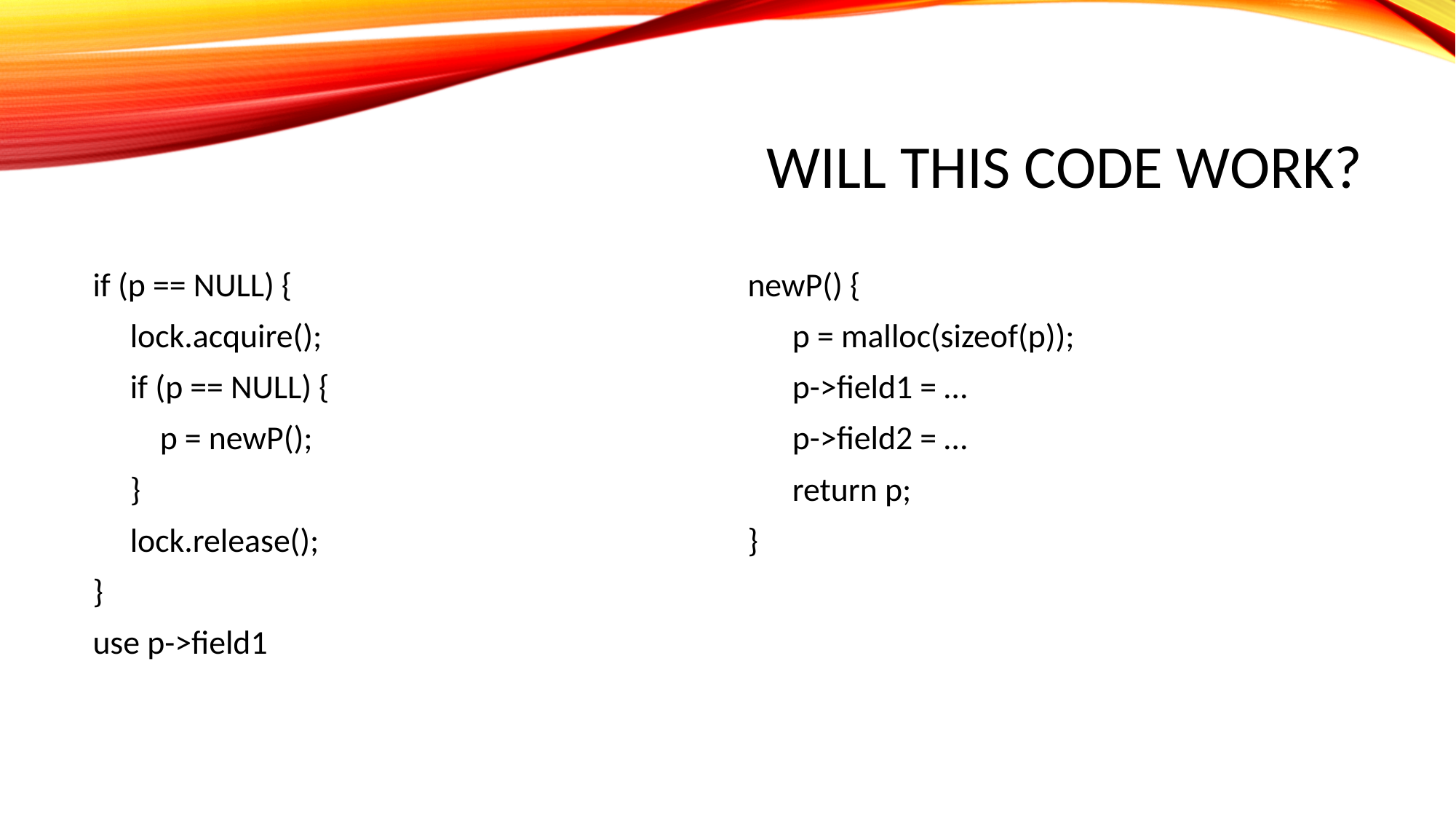

# Will this code work?
if (p == NULL) {
     lock.acquire();
     if (p == NULL) {
         p = newP();
     }
     lock.release();
}
use p->field1
newP() {
      p = malloc(sizeof(p));
      p->field1 = …
      p->field2 = …
      return p;
}